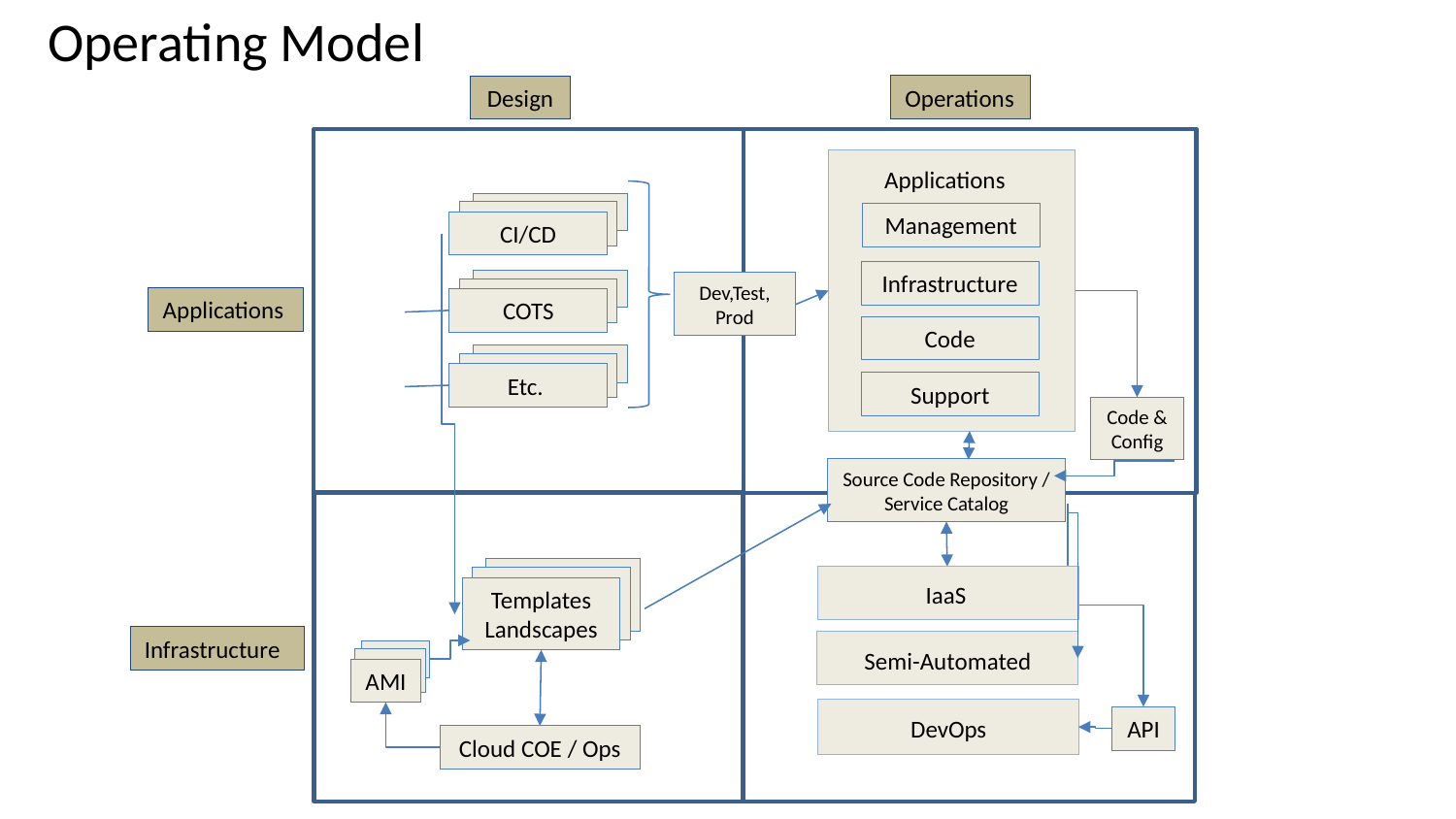

# Operating Model
Operations
Design

Applications
Management
Infrastructure
Code
Support

CI/CD

COTS

Etc.
Dev,Test, Prod
Applications
Code &
Config
Source Code Repository / Service Catalog

J

J

Templates
Landscapes

IaaS
Infrastructure

Semi-Automated

AMI

DevOps
API
Cloud COE / Ops